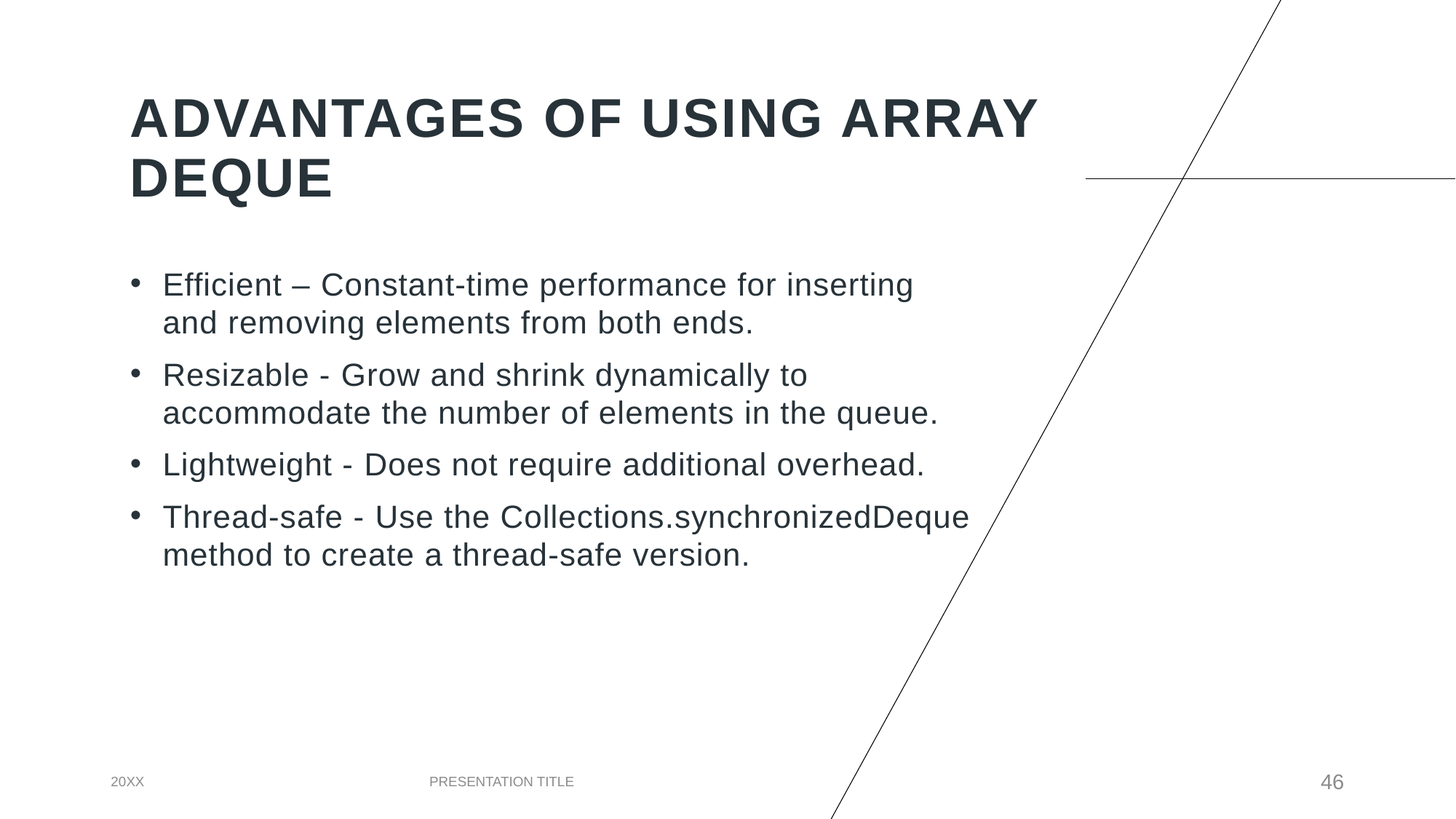

# Advantages of using Array Deque
Efficient – Constant-time performance for inserting and removing elements from both ends.
Resizable - Grow and shrink dynamically to accommodate the number of elements in the queue.
Lightweight - Does not require additional overhead.
Thread-safe - Use the Collections.synchronizedDeque method to create a thread-safe version.

20XX
PRESENTATION TITLE
46